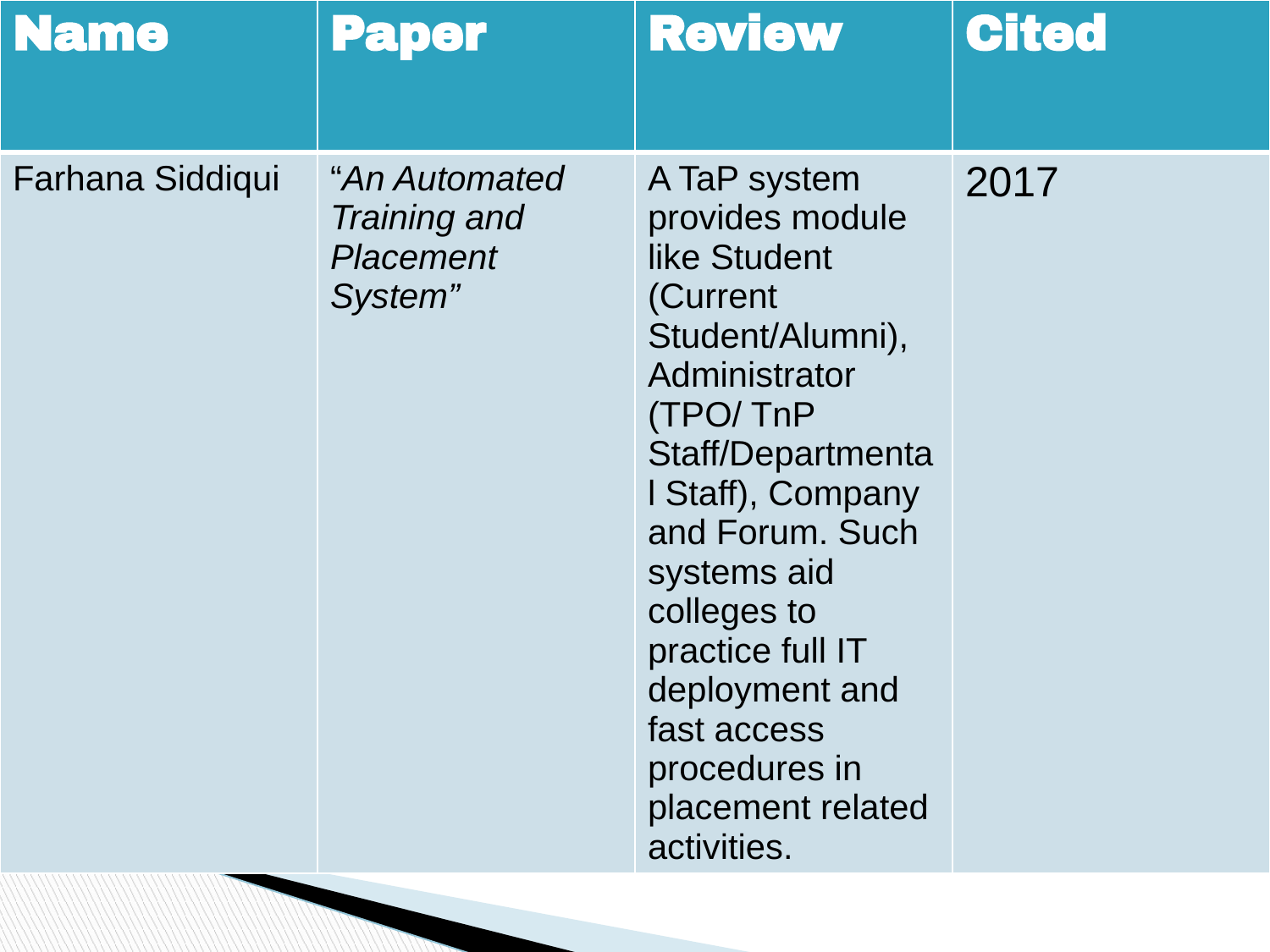

| Name | Paper | Review | Cited |
| --- | --- | --- | --- |
| Farhana Siddiqui | “An Automated Training and Placement System” | A TaP system provides module like Student (Current Student/Alumni), Administrator (TPO/ TnP Staff/Departmental Staff), Company and Forum. Such systems aid colleges to practice full IT deployment and fast access procedures in placement related activities. | 2017 |
# LITERATURE SURVEY